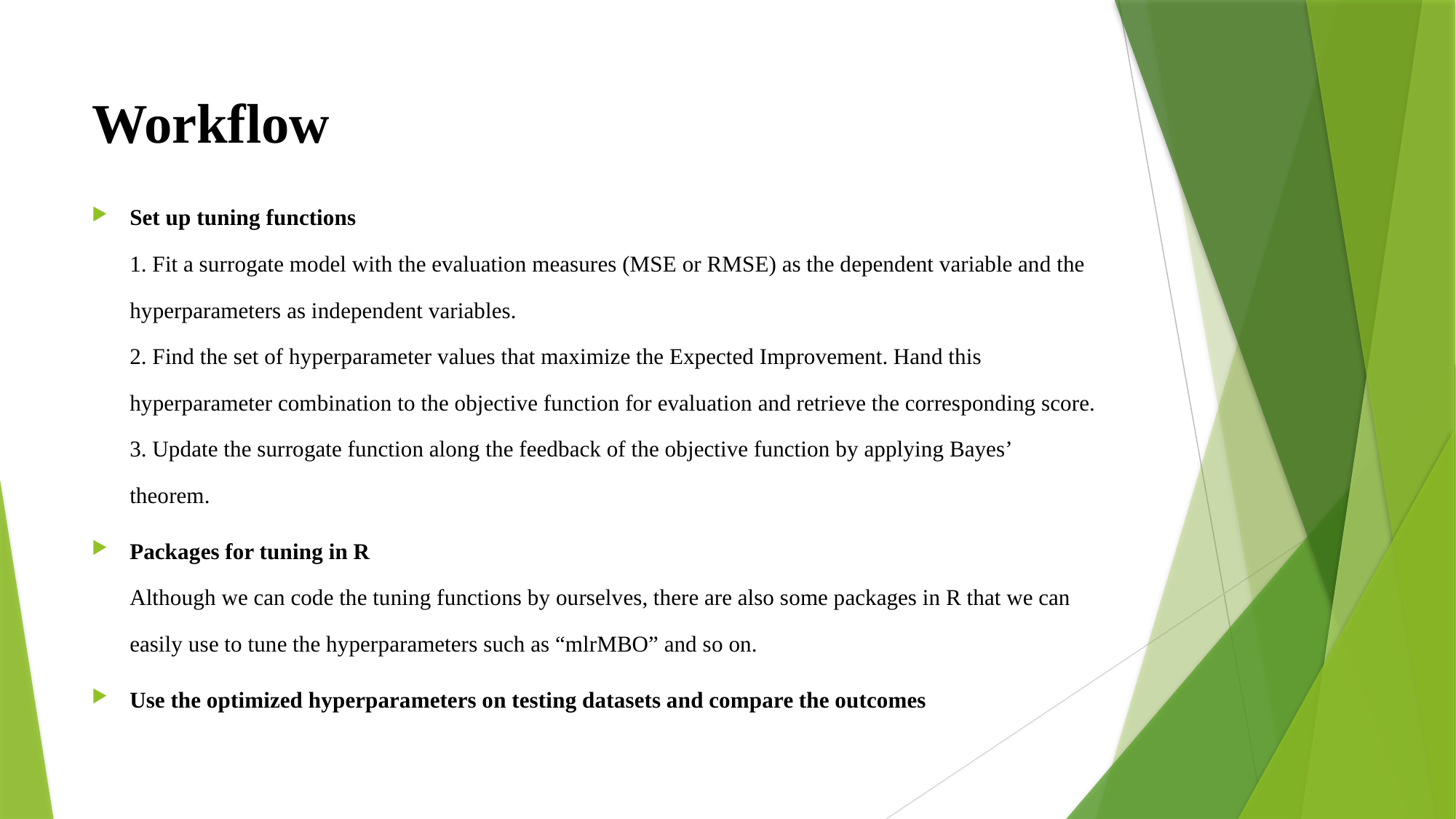

# Workflow
Set up tuning functions
1. Fit a surrogate model with the evaluation measures (MSE or RMSE) as the dependent variable and the hyperparameters as independent variables.
2. Find the set of hyperparameter values that maximize the Expected Improvement. Hand this hyperparameter combination to the objective function for evaluation and retrieve the corresponding score.
3. Update the surrogate function along the feedback of the objective function by applying Bayes’ theorem.
Packages for tuning in R
Although we can code the tuning functions by ourselves, there are also some packages in R that we can easily use to tune the hyperparameters such as “mlrMBO” and so on.
Use the optimized hyperparameters on testing datasets and compare the outcomes